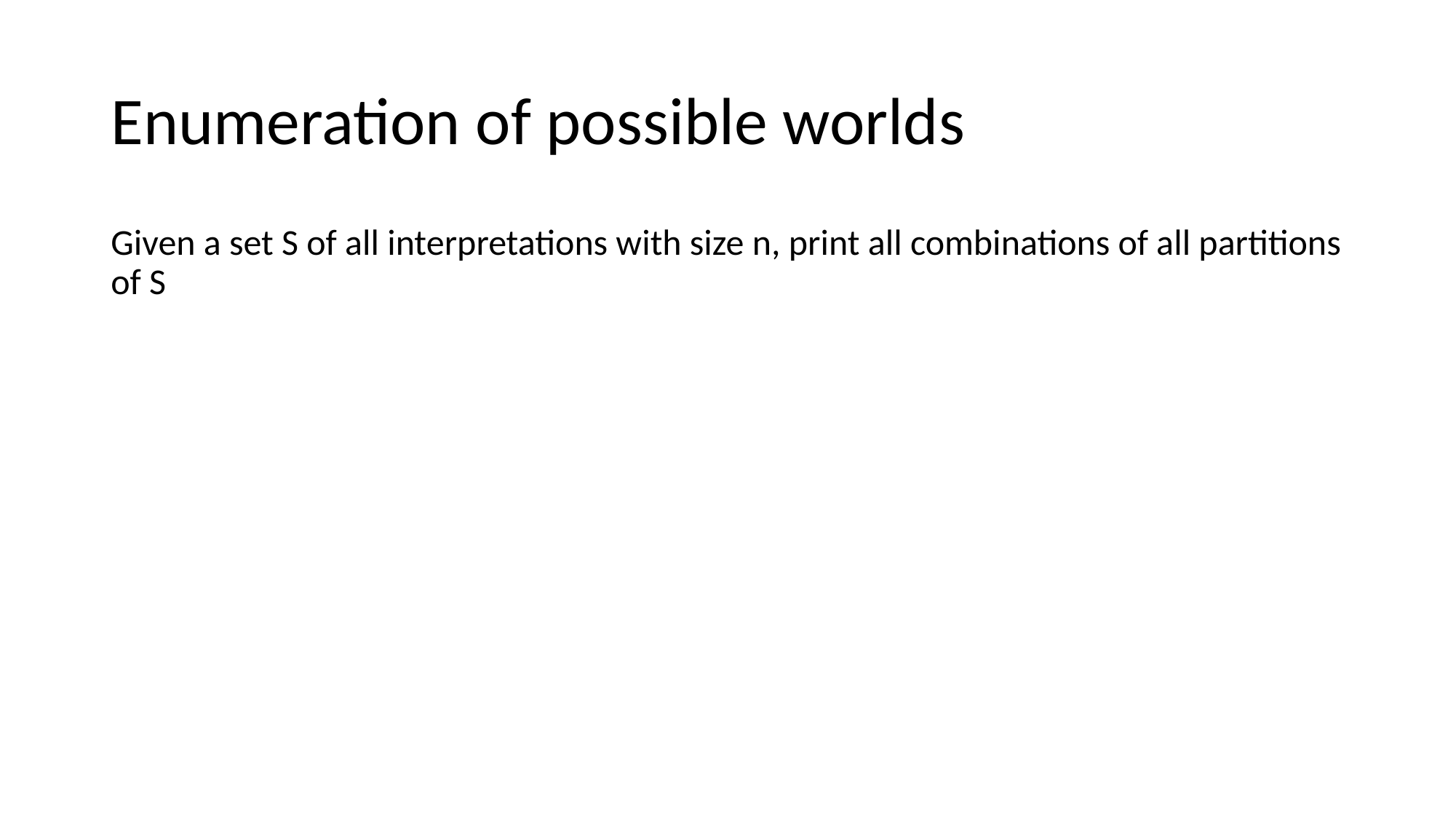

# Enumeration of possible worlds
Given a set S of all interpretations with size n, print all combinations of all partitions of S